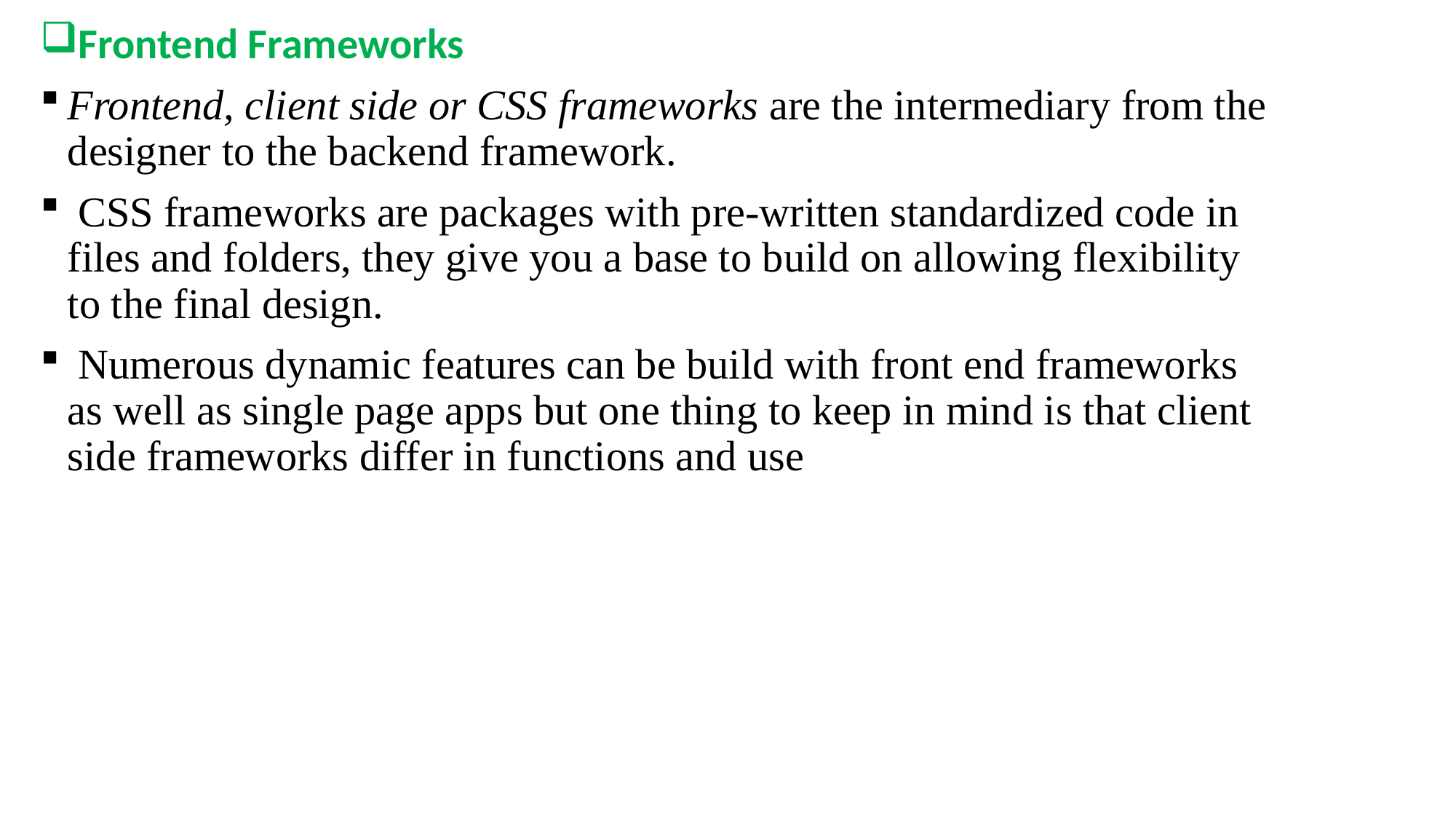

Frontend Frameworks
Frontend, client side or CSS frameworks are the intermediary from the designer to the backend framework.
 CSS frameworks are packages with pre-written standardized code in files and folders, they give you a base to build on allowing flexibility to the final design.
 Numerous dynamic features can be build with front end frameworks as well as single page apps but one thing to keep in mind is that client side frameworks differ in functions and use